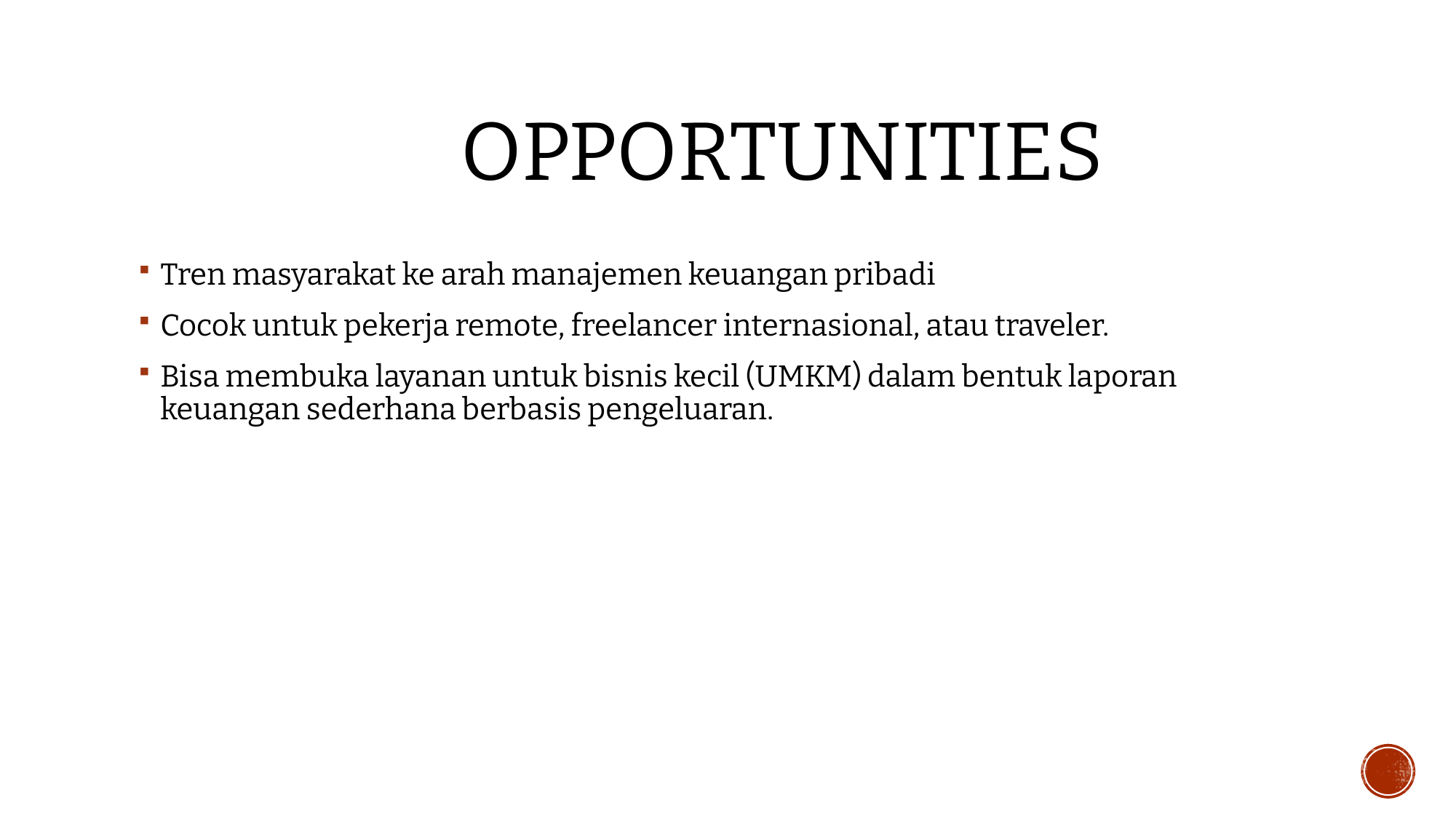

# Opportunities
Tren masyarakat ke arah manajemen keuangan pribadi
Cocok untuk pekerja remote, freelancer internasional, atau traveler.
Bisa membuka layanan untuk bisnis kecil (UMKM) dalam bentuk laporan keuangan sederhana berbasis pengeluaran.